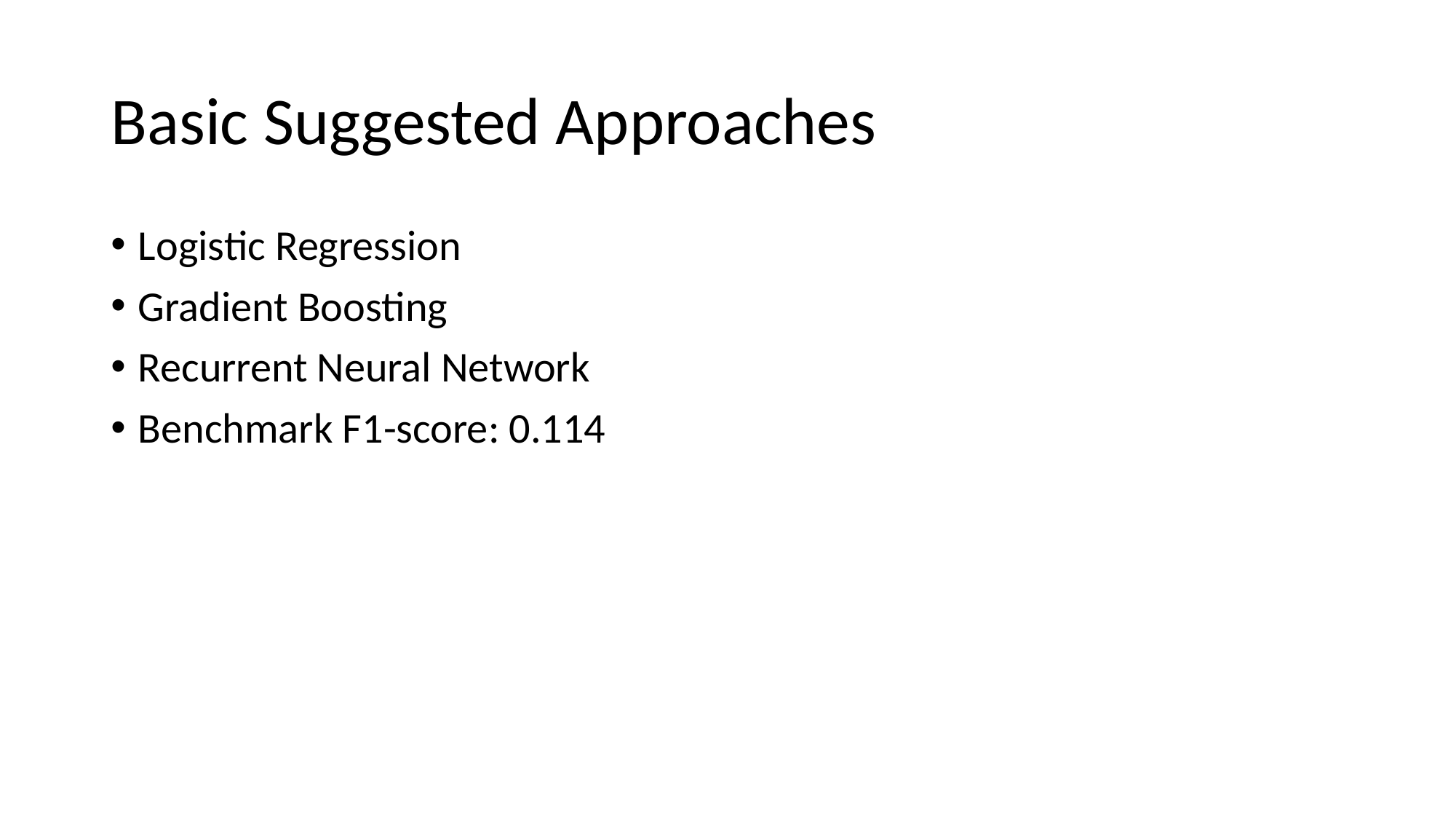

# Basic Suggested Approaches
Logistic Regression
Gradient Boosting
Recurrent Neural Network
Benchmark F1-score: 0.114